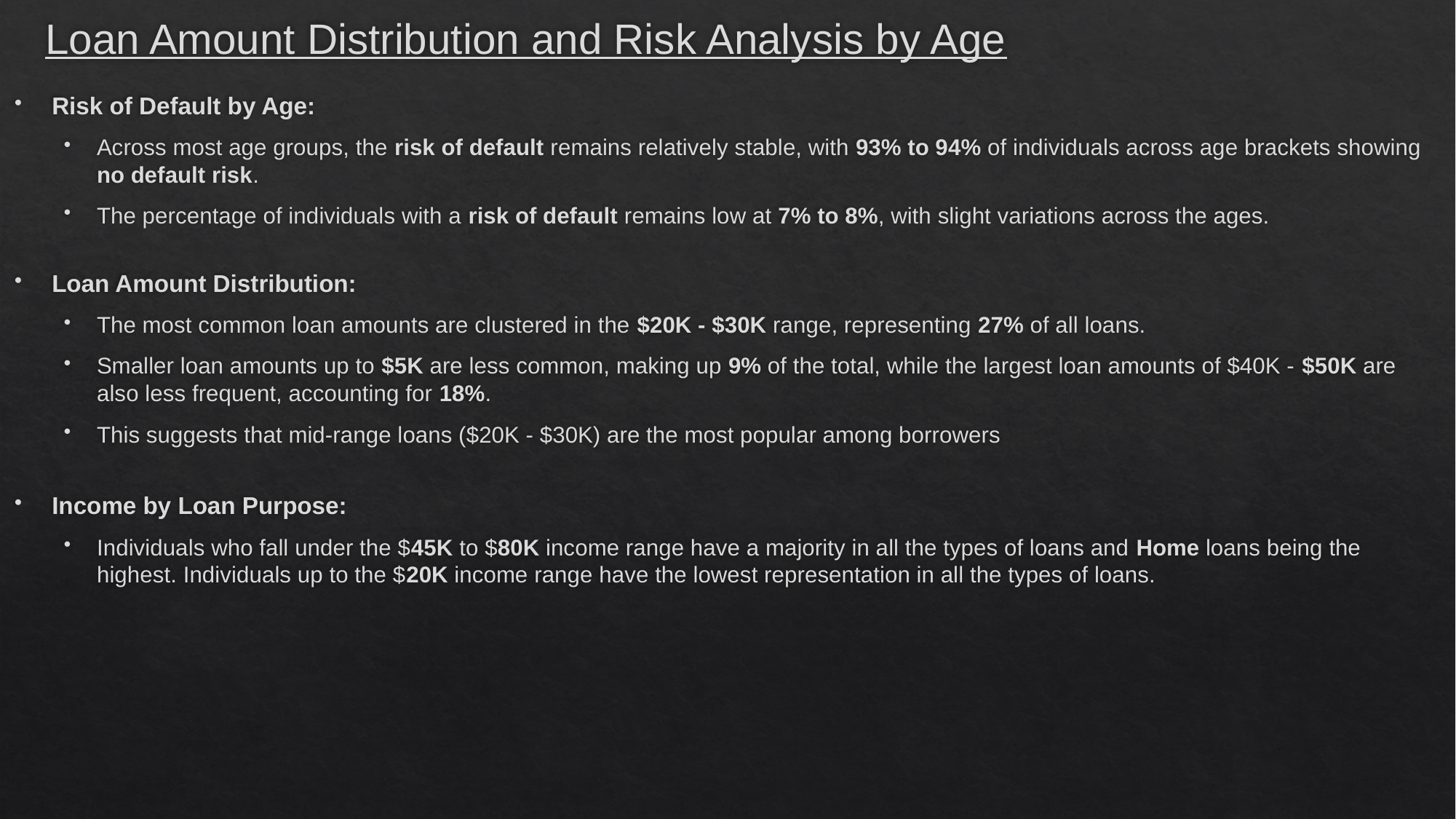

# Loan Amount Distribution and Risk Analysis by Age
Risk of Default by Age:
Across most age groups, the risk of default remains relatively stable, with 93% to 94% of individuals across age brackets showing no default risk.
The percentage of individuals with a risk of default remains low at 7% to 8%, with slight variations across the ages.
Loan Amount Distribution:
The most common loan amounts are clustered in the $20K - $30K range, representing 27% of all loans.
Smaller loan amounts up to $5K are less common, making up 9% of the total, while the largest loan amounts of $40K - $50K are also less frequent, accounting for 18%.
This suggests that mid-range loans ($20K - $30K) are the most popular among borrowers
Income by Loan Purpose:
Individuals who fall under the $45K to $80K income range have a majority in all the types of loans and Home loans being the highest. Individuals up to the $20K income range have the lowest representation in all the types of loans.